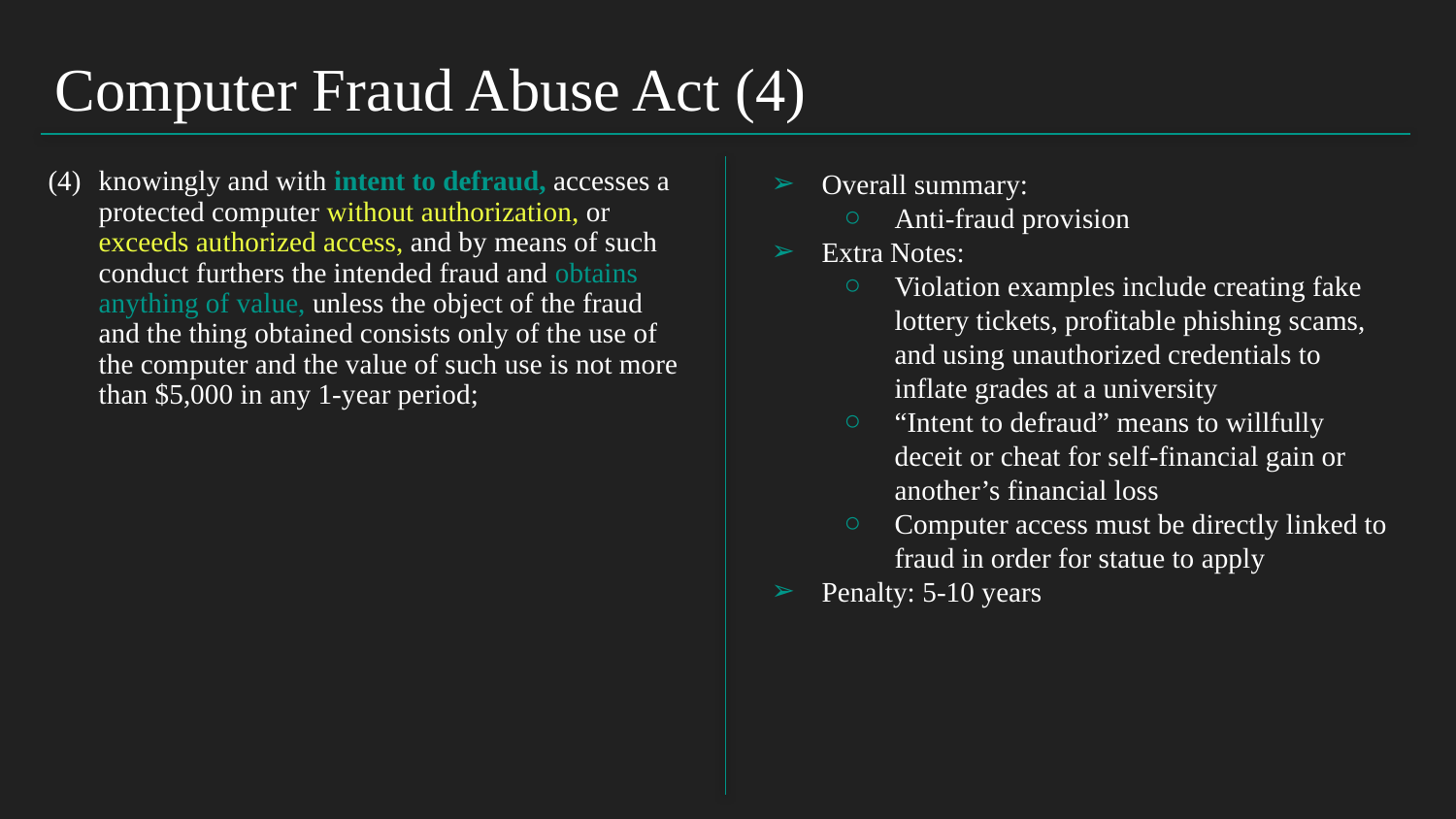

Computer Fraud Abuse Act (4)

knowingly and with intent to defraud, accesses a protected computer without authorization, or exceeds authorized access, and by means of such conduct furthers the intended fraud and obtains anything of value, unless the object of the fraud and the thing obtained consists only of the use of the computer and the value of such use is not more than $5,000 in any 1-year period;

Overall summary:
Anti-fraud provision
Extra Notes:
Violation examples include creating fake lottery tickets, profitable phishing scams, and using unauthorized credentials to inflate grades at a university
“Intent to defraud” means to willfully deceit or cheat for self-financial gain or another’s financial loss
Computer access must be directly linked to fraud in order for statue to apply
Penalty: 5-10 years